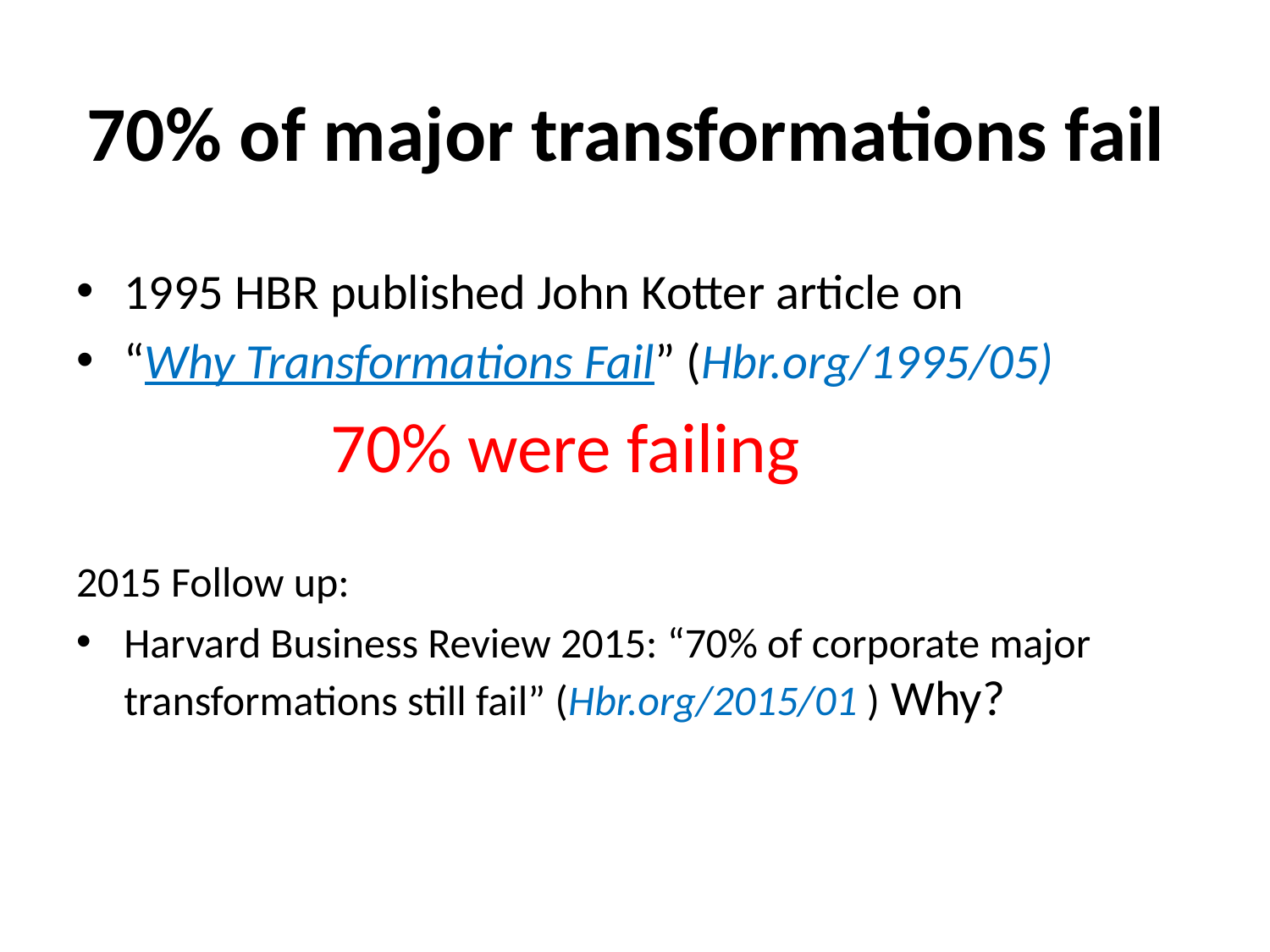

# 70% of major transformations fail
1995 HBR published John Kotter article on
“Why Transformations Fail” (Hbr.org/1995/05)
		70% were failing

2015 Follow up:
Harvard Business Review 2015: “70% of corporate major transformations still fail” (Hbr.org/2015/01 ) Why?